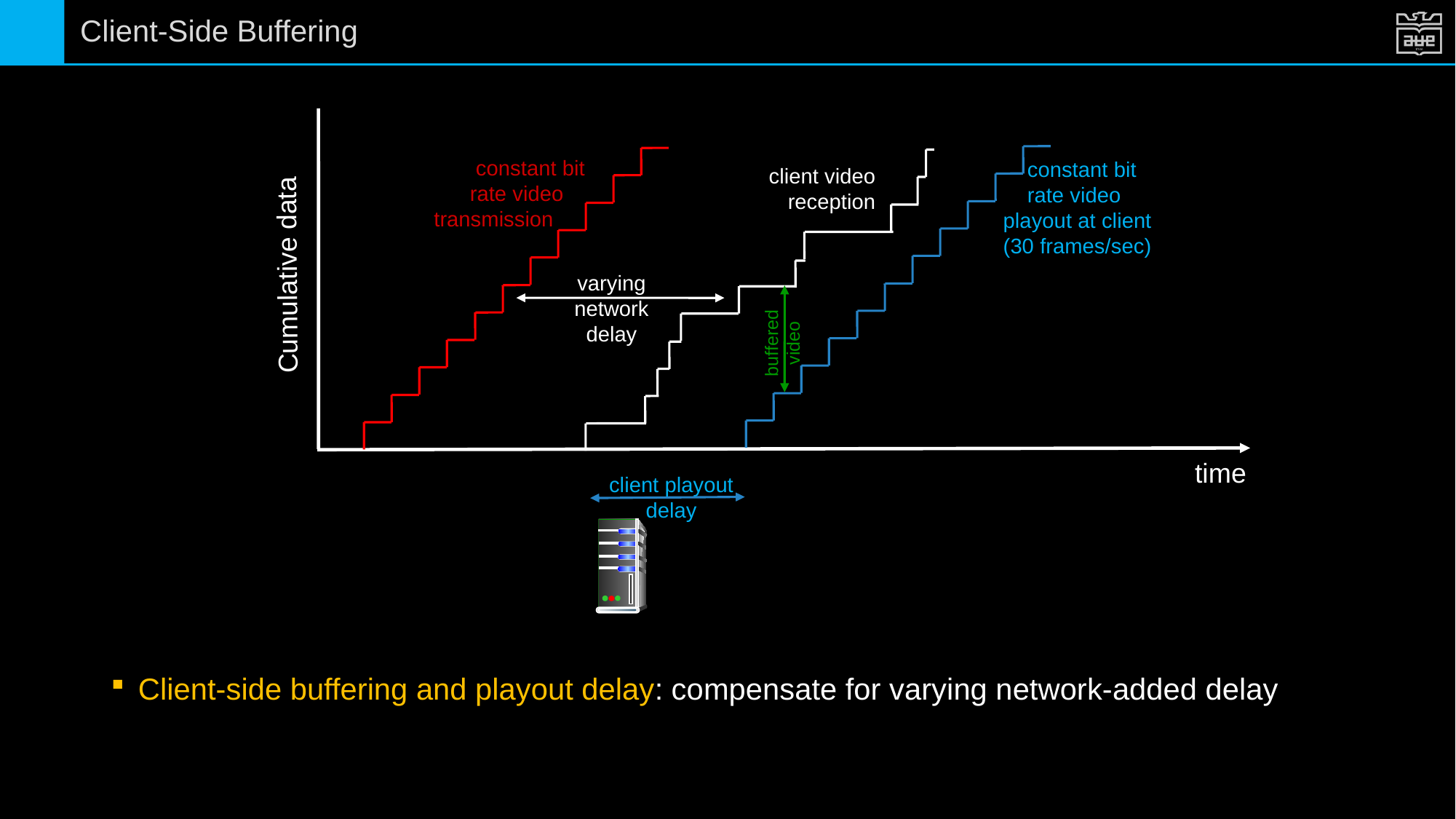

# Client-Side Buffering

       constant bit
       rate video
   playout at client
   (30 frames/sec)
client playout
delay

       constant bit
      rate video
transmission

client video
reception
varying
network
delay

Cumulative data

buffered
video

time

Client-side buffering and playout delay: compensate for varying network-added delay